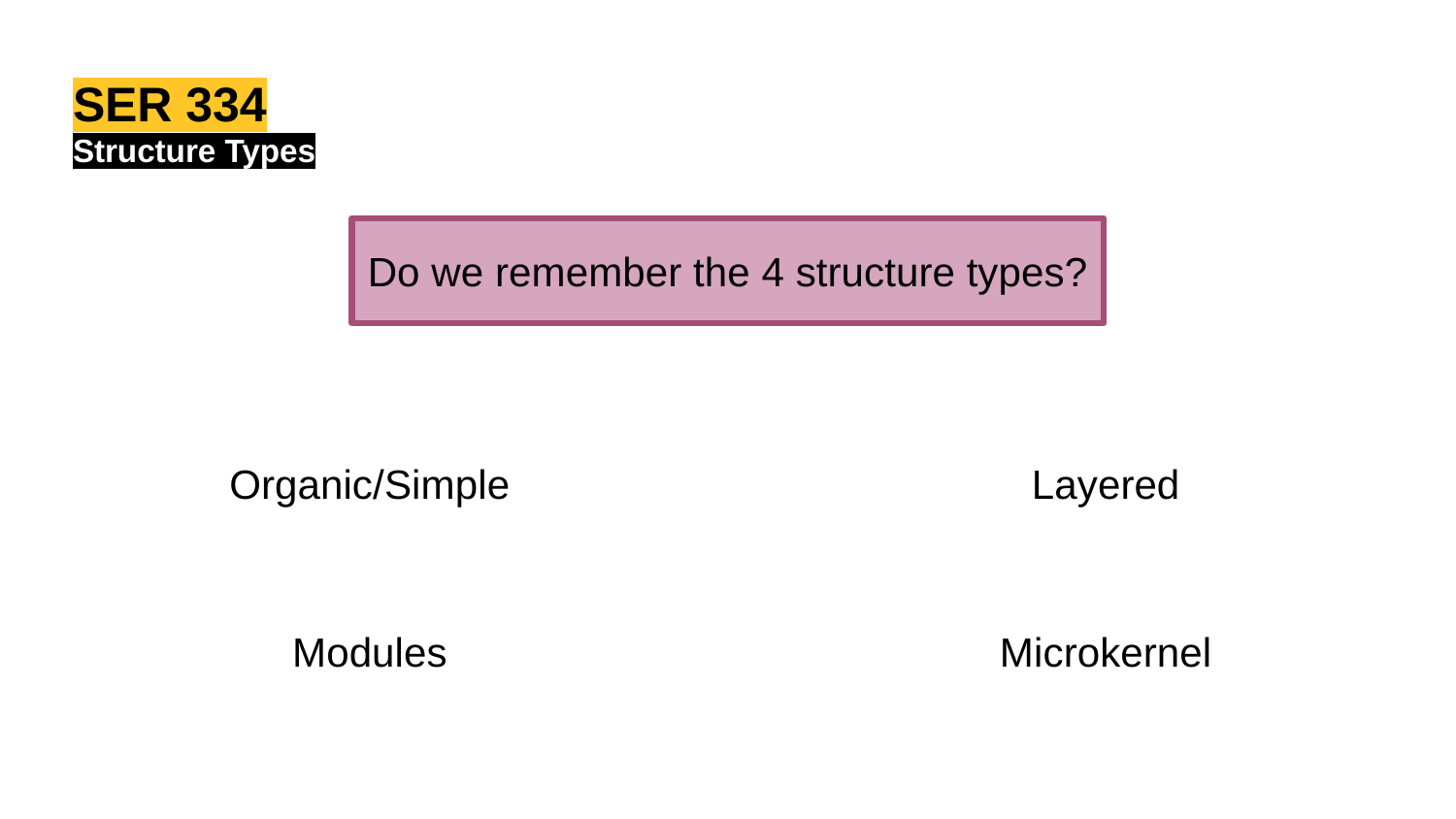

SER 334
Structure Types

Do we remember the 4 structure types?
Organic/Simple
Layered
Modules
Microkernel